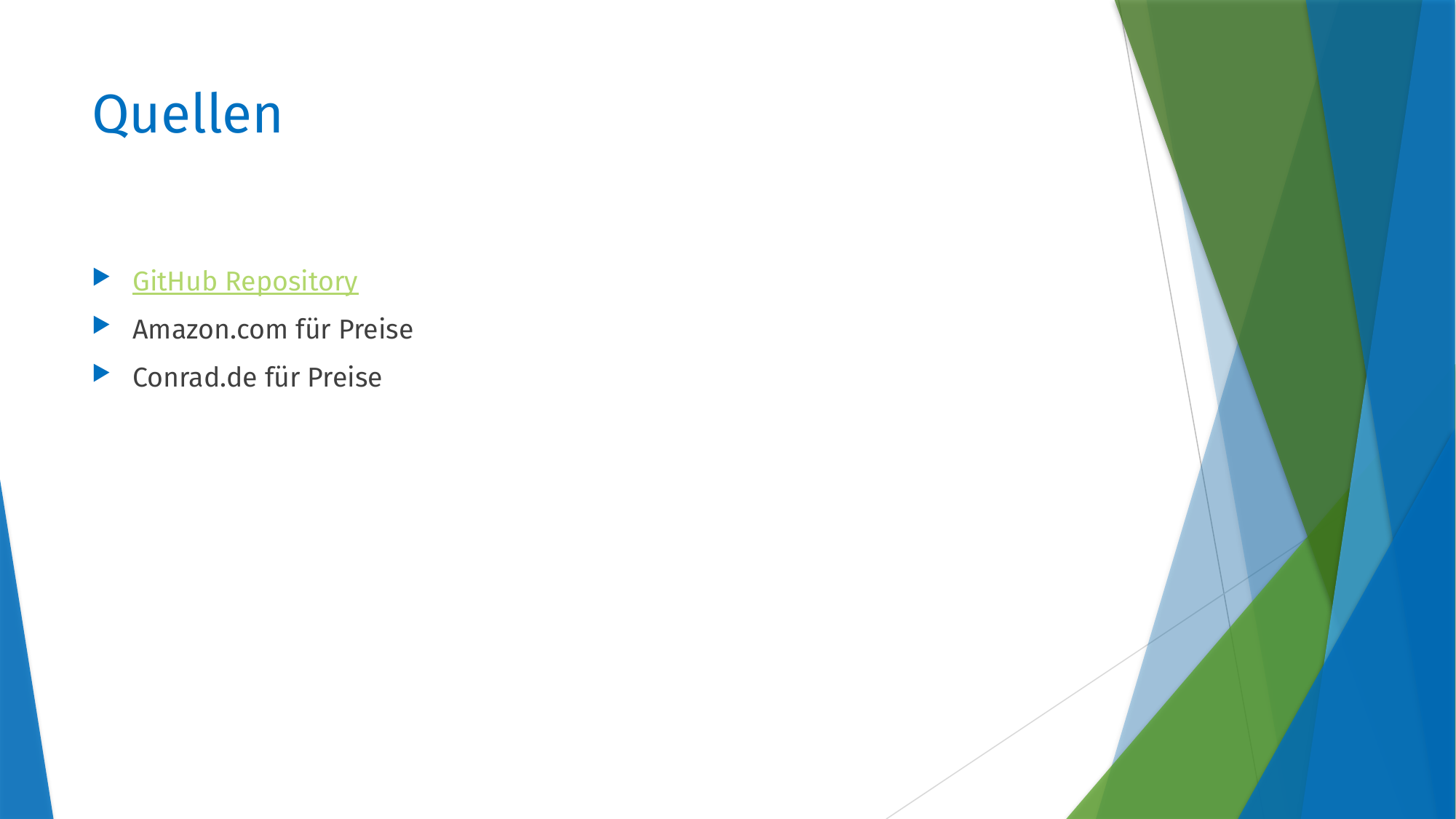

# Quellen
GitHub Repository
Amazon.com für Preise
Conrad.de für Preise